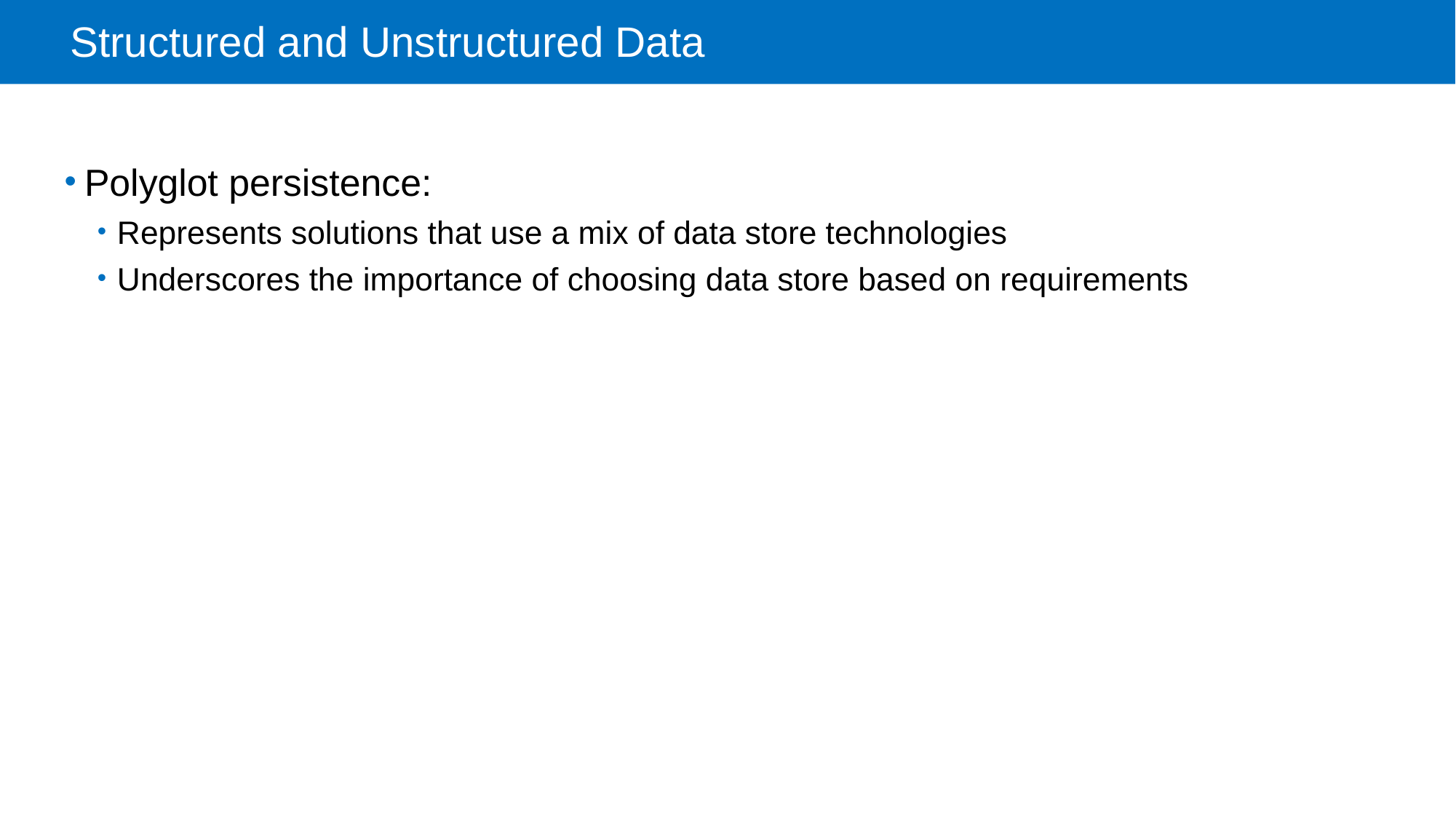

# Structured and Unstructured Data
Polyglot persistence:
Represents solutions that use a mix of data store technologies
Underscores the importance of choosing data store based on requirements